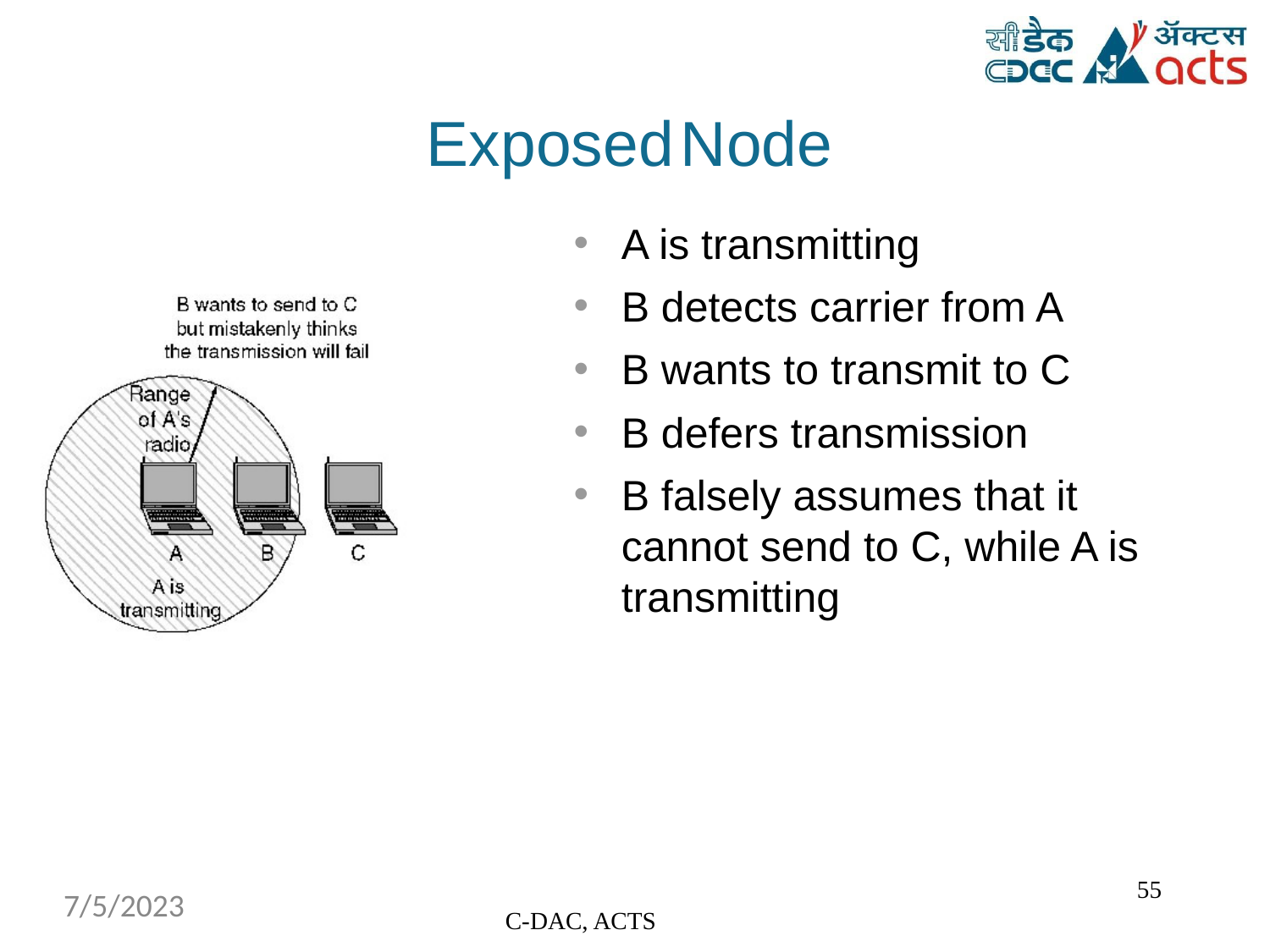

Exposed	Node
A is transmitting

B detects carrier from A

B wants to transmit to C

B defers transmission

B falsely assumes that it cannot send to C, while A is transmitting

55
7/5/2023
C-DAC, ACTS